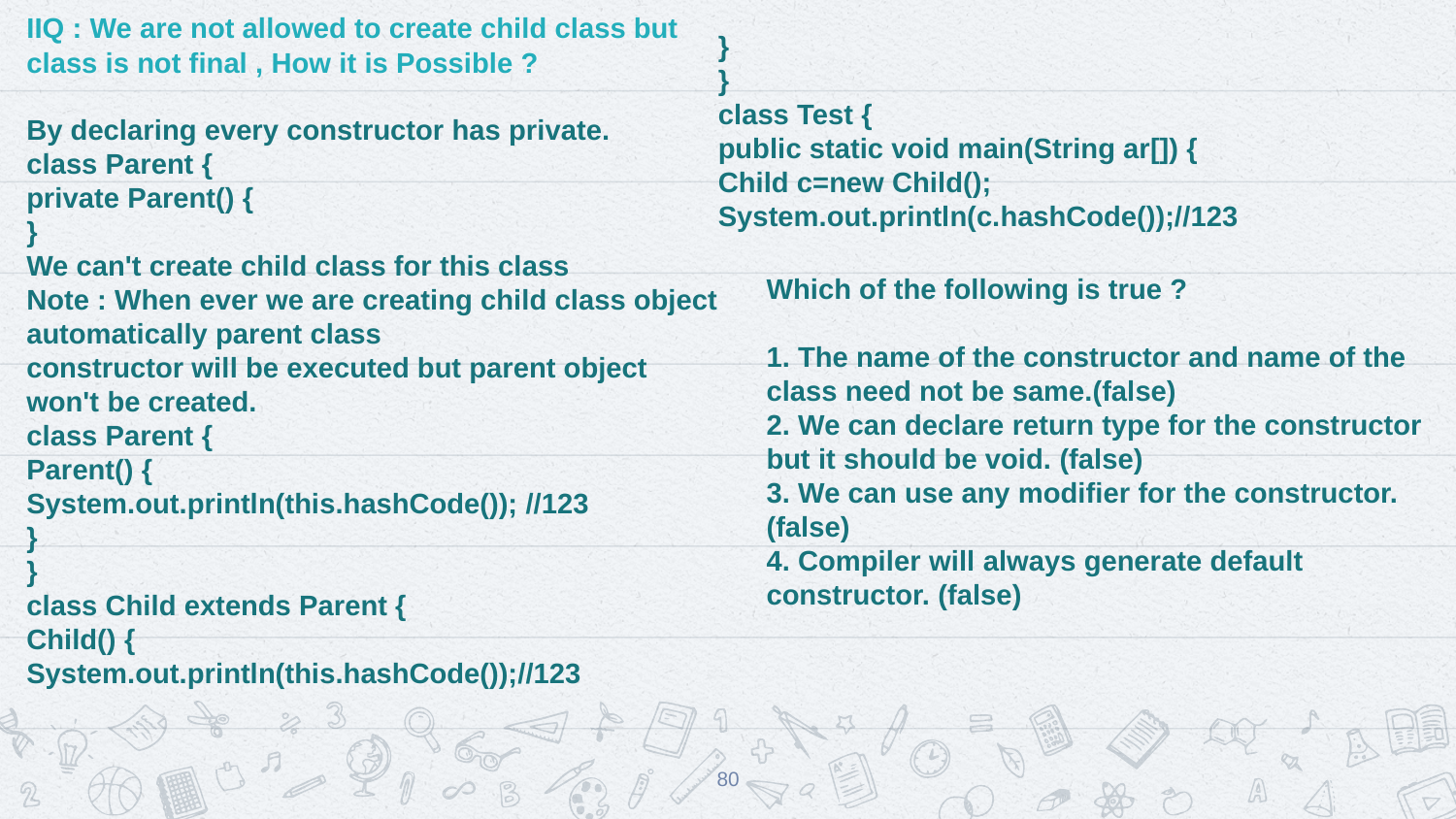

IIQ : We are not allowed to create child class but class is not final , How it is Possible ?

By declaring every constructor has private.
class Parent {
private Parent() {
}
We can't create child class for this class
Note : When ever we are creating child class object automatically parent class
constructor will be executed but parent object won't be created.
class Parent {
Parent() {
System.out.println(this.hashCode()); //123
}
}
class Child extends Parent {
Child() {
System.out.println(this.hashCode());//123
}
}
class Test {
public static void main(String ar[]) {
Child c=new Child();
System.out.println(c.hashCode());//123
Which of the following is true ?

1. The name of the constructor and name of the class need not be same.(false)
2. We can declare return type for the constructor but it should be void. (false)
3. We can use any modifier for the constructor. (false)
4. Compiler will always generate default constructor. (false)
80